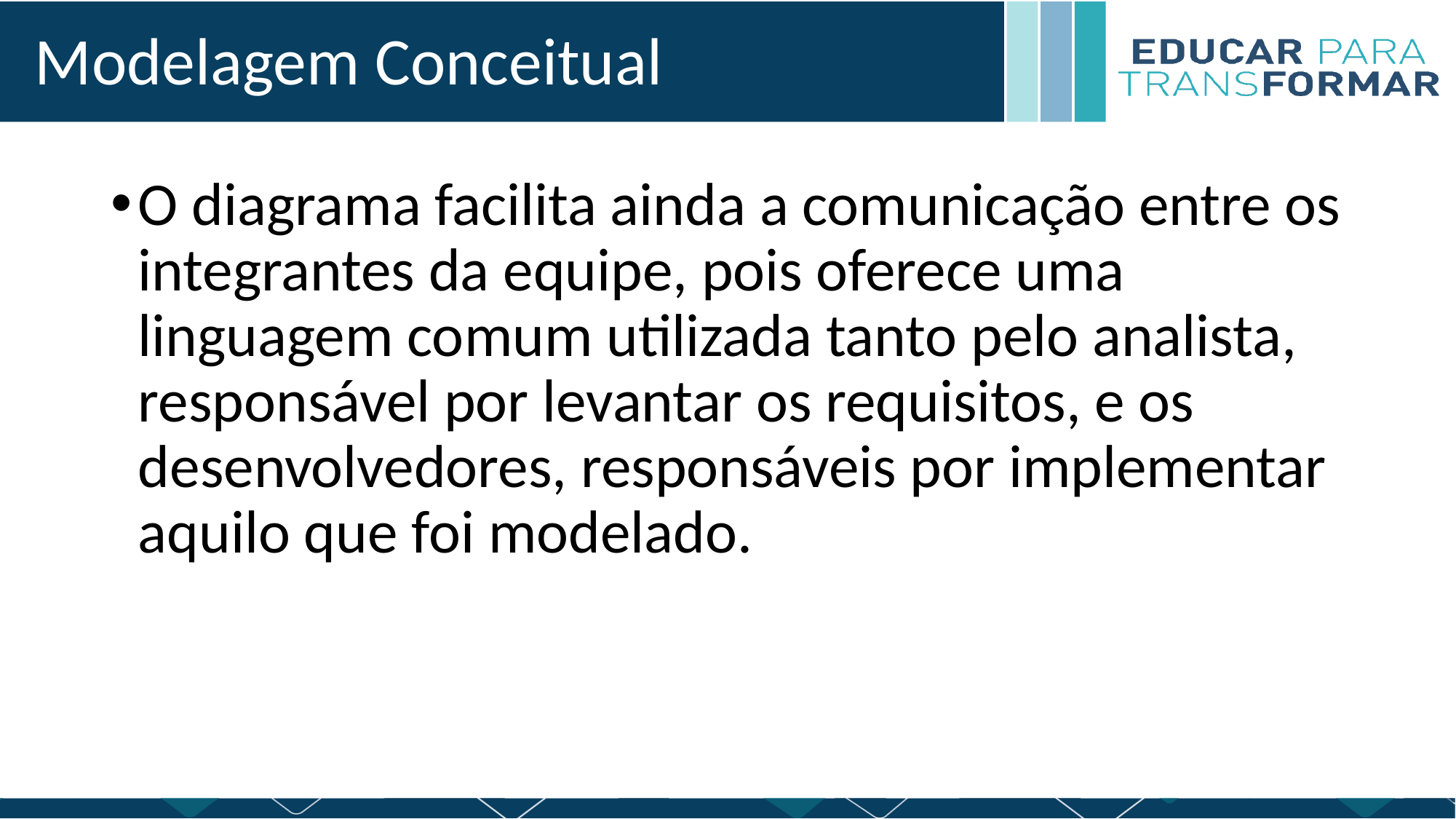

# Modelagem Conceitual
O diagrama facilita ainda a comunicação entre os integrantes da equipe, pois oferece uma linguagem comum utilizada tanto pelo analista, responsável por levantar os requisitos, e os desenvolvedores, responsáveis por implementar aquilo que foi modelado.